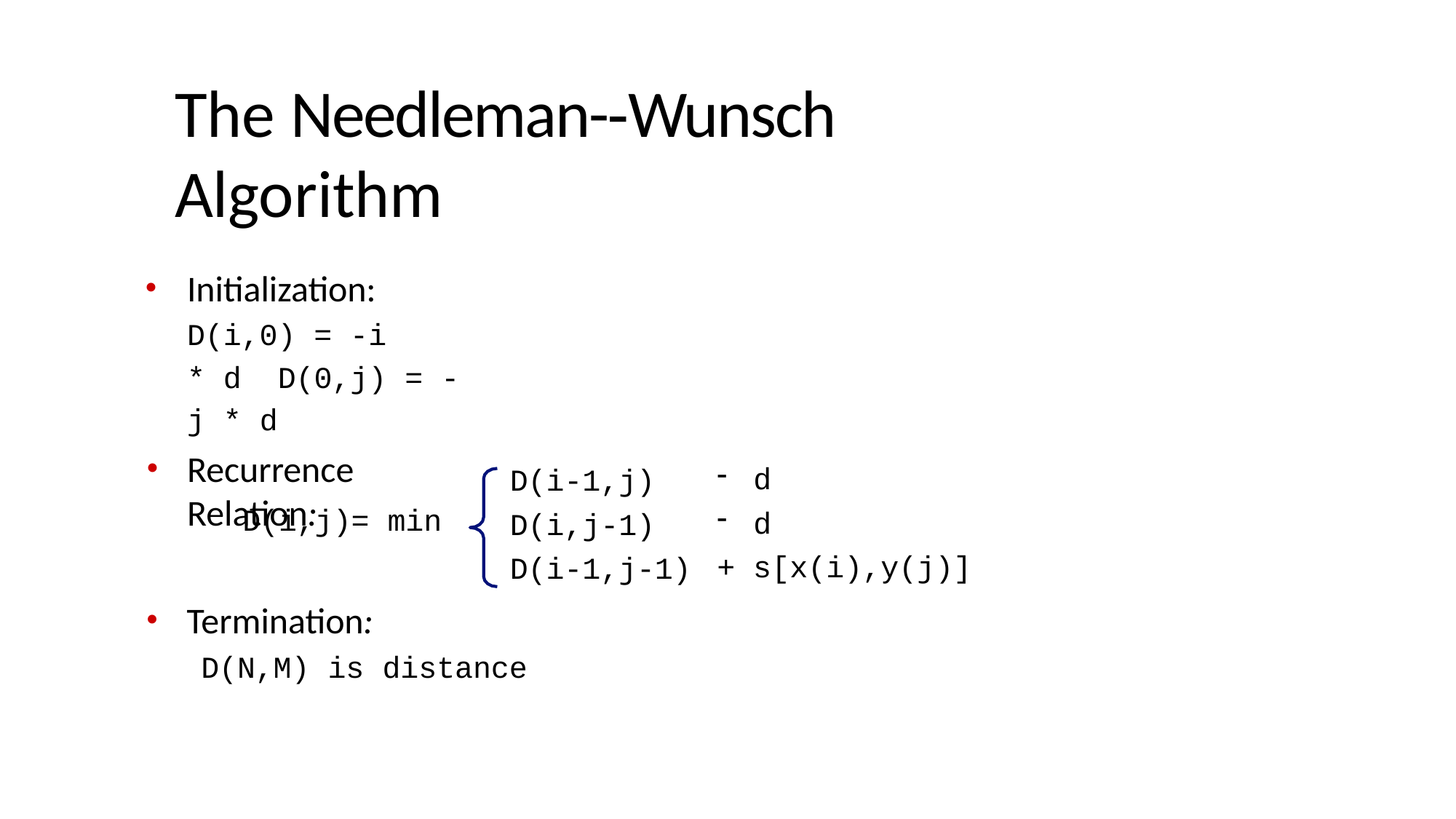

The Needleman-­‐Wunsch Algorithm
Initialization:  D(i,0) = -i	* d  D(0,j) = -j * d
Recurrence Relation:
d
d
+ s[x(i),y(j)]
D(i-1,j)
D(i,j-1)
D(i-1,j-1)

D(i,j)= min
Termination:
D(N,M) is distance